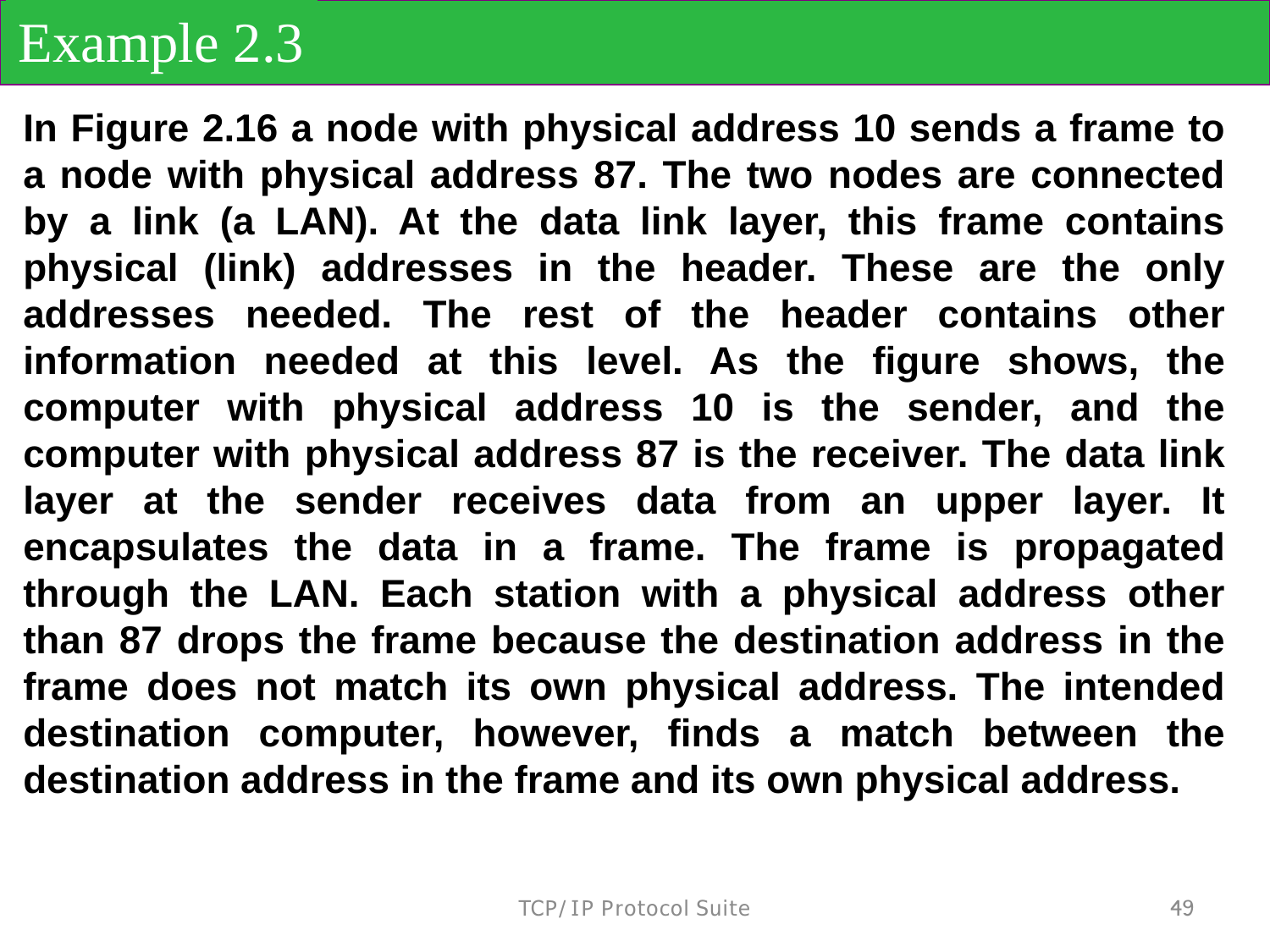

Example 2.3
In Figure 2.16 a node with physical address 10 sends a frame to a node with physical address 87. The two nodes are connected by a link (a LAN). At the data link layer, this frame contains physical (link) addresses in the header. These are the only addresses needed. The rest of the header contains other information needed at this level. As the figure shows, the computer with physical address 10 is the sender, and the computer with physical address 87 is the receiver. The data link layer at the sender receives data from an upper layer. It encapsulates the data in a frame. The frame is propagated through the LAN. Each station with a physical address other than 87 drops the frame because the destination address in the frame does not match its own physical address. The intended destination computer, however, finds a match between the destination address in the frame and its own physical address.
TCP/IP Protocol Suite
49